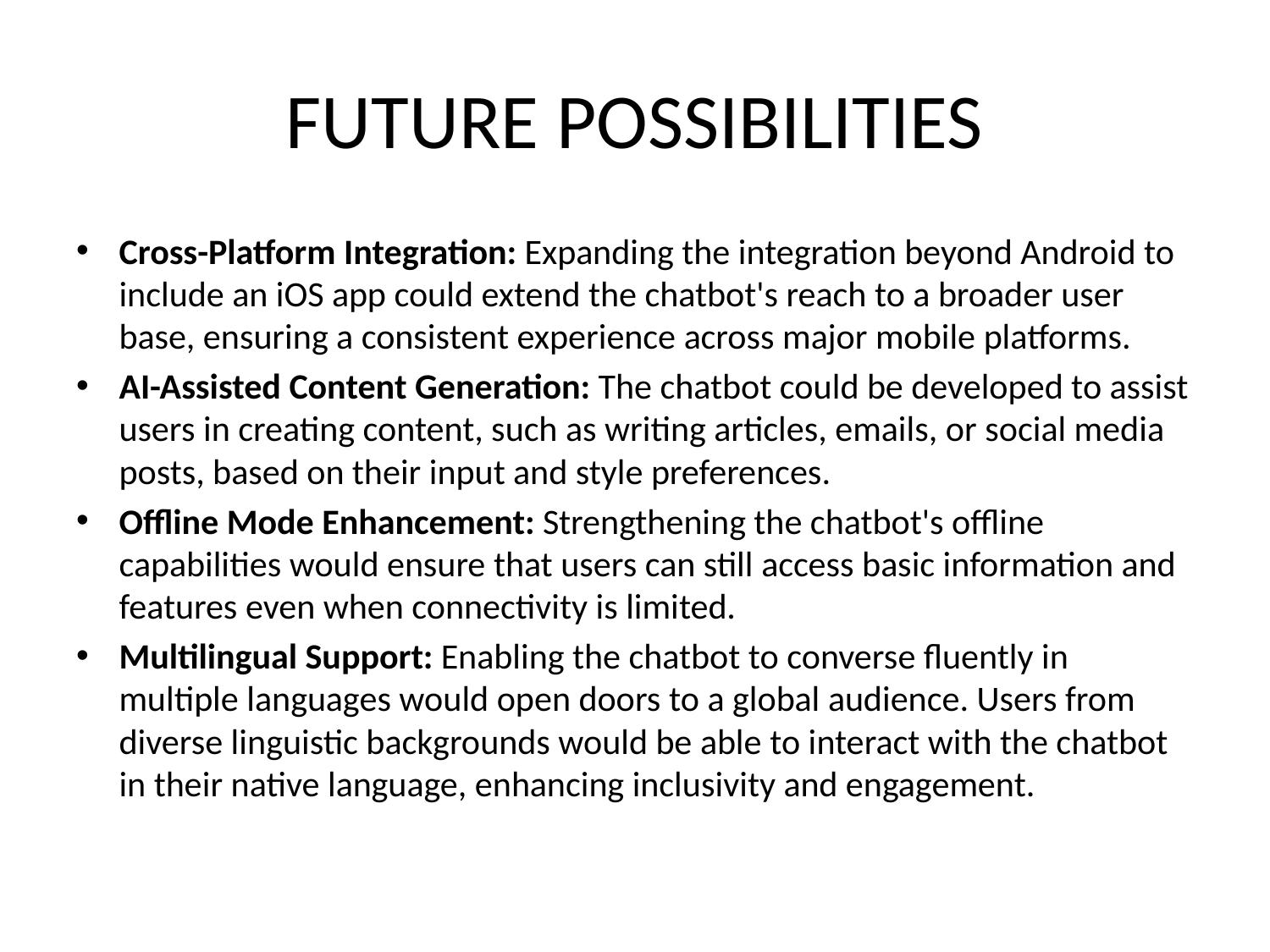

# FUTURE POSSIBILITIES
Cross-Platform Integration: Expanding the integration beyond Android to include an iOS app could extend the chatbot's reach to a broader user base, ensuring a consistent experience across major mobile platforms.
AI-Assisted Content Generation: The chatbot could be developed to assist users in creating content, such as writing articles, emails, or social media posts, based on their input and style preferences.
Offline Mode Enhancement: Strengthening the chatbot's offline capabilities would ensure that users can still access basic information and features even when connectivity is limited.
Multilingual Support: Enabling the chatbot to converse fluently in multiple languages would open doors to a global audience. Users from diverse linguistic backgrounds would be able to interact with the chatbot in their native language, enhancing inclusivity and engagement.